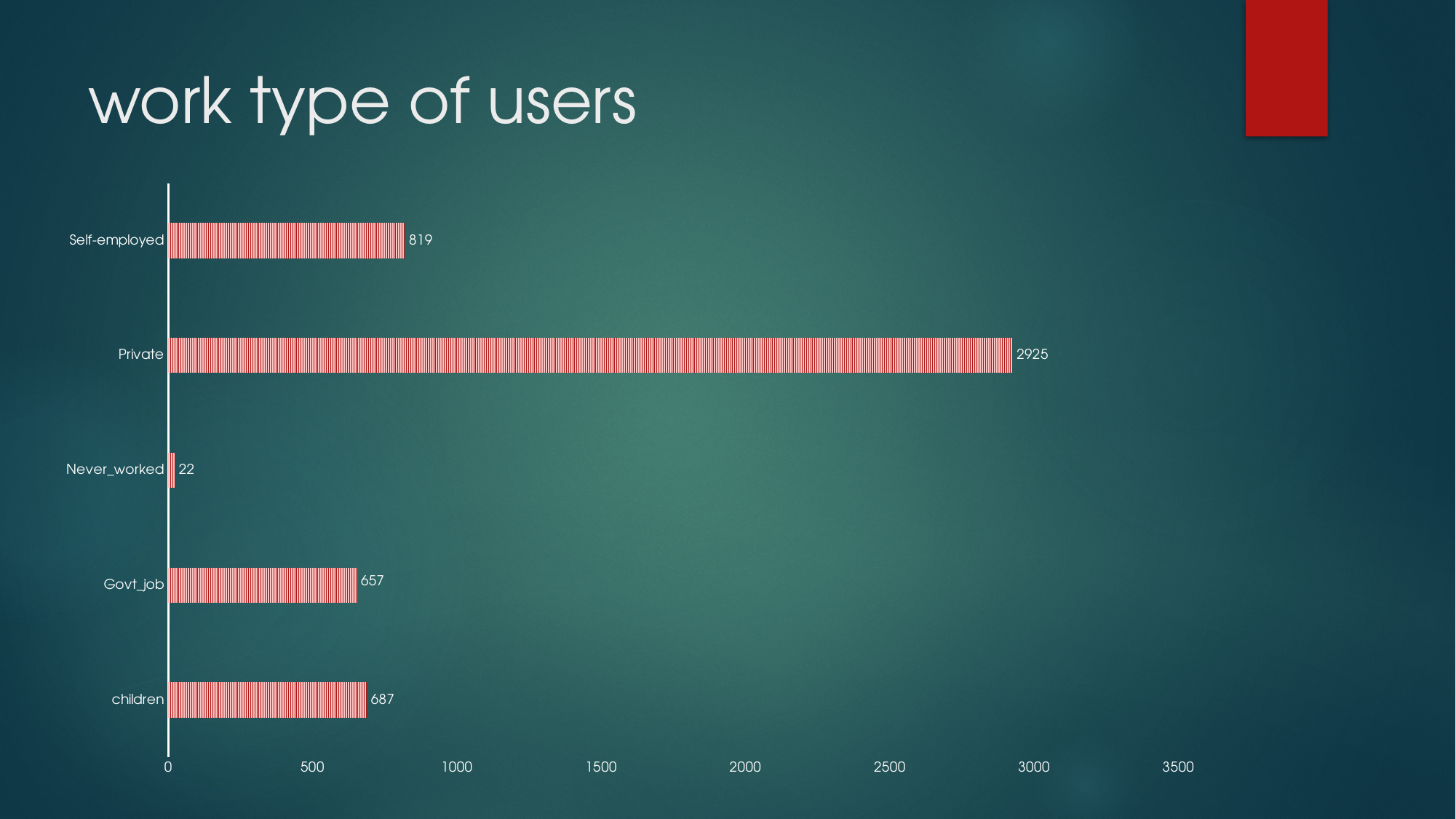

# work type of users

### Chart

| Category | Total |
|---|---|
| children | 687.0 |
| Govt_job | 657.0 |
| Never_worked | 22.0 |
| Private | 2925.0 |
| Self-employed | 819.0 |